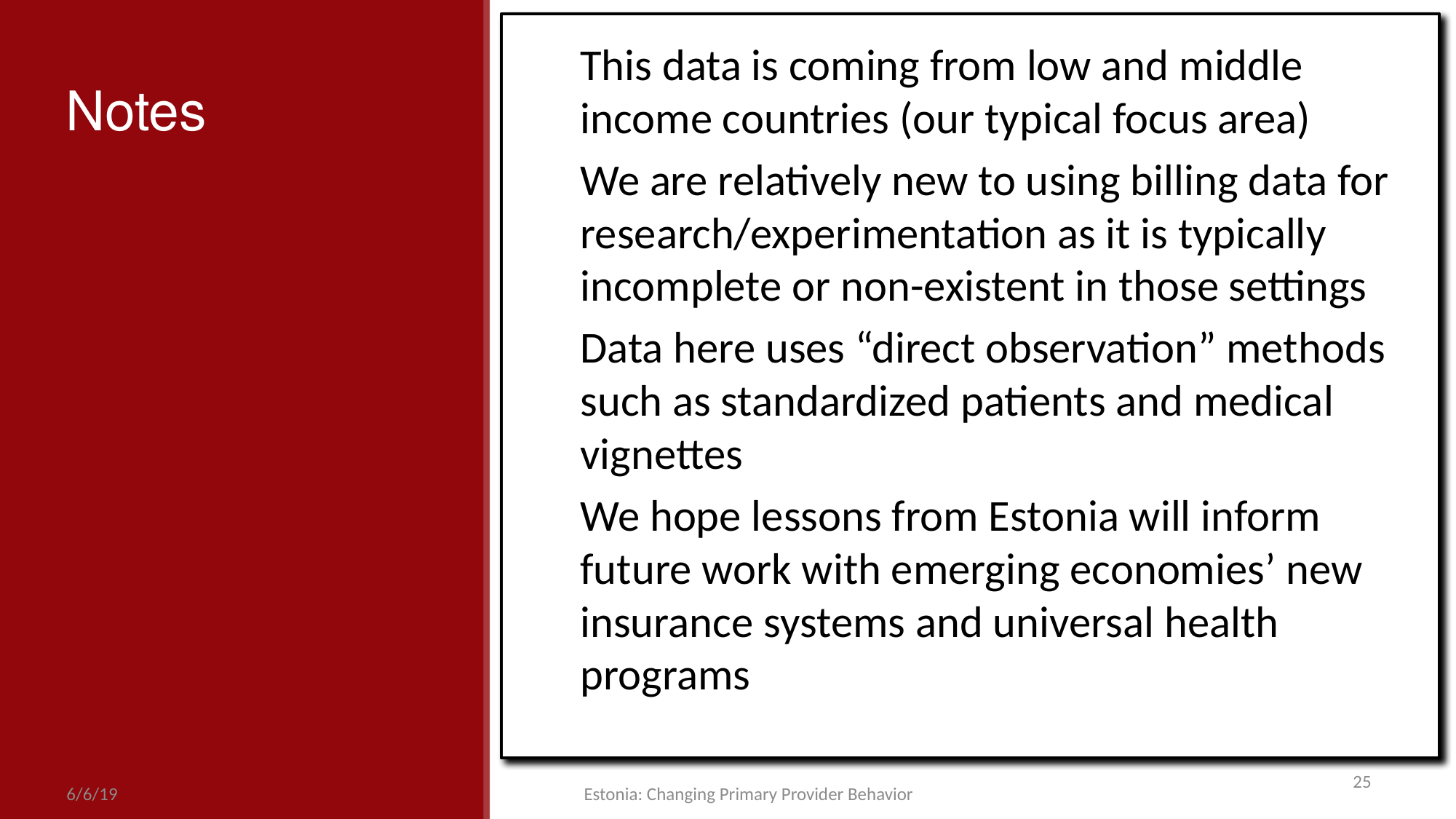

This data is coming from low and middle income countries (our typical focus area)
We are relatively new to using billing data for research/experimentation as it is typically incomplete or non-existent in those settings
Data here uses “direct observation” methods such as standardized patients and medical vignettes
We hope lessons from Estonia will inform future work with emerging economies’ new insurance systems and universal health programs
# Notes

25
6/6/19
Estonia: Changing Primary Provider Behavior